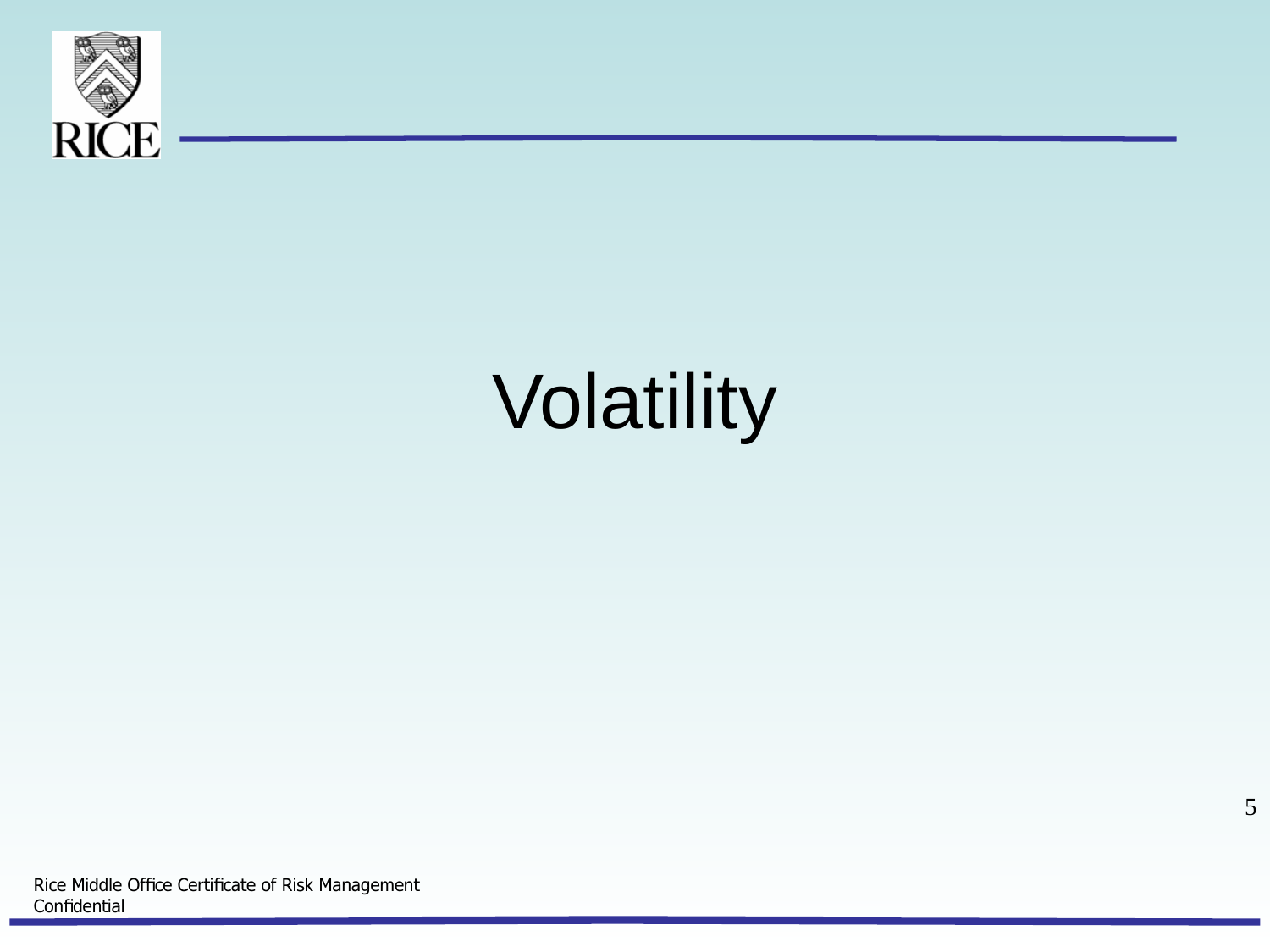

# Volatility
5
Rice Middle Office Certificate of Risk Management
Confidential